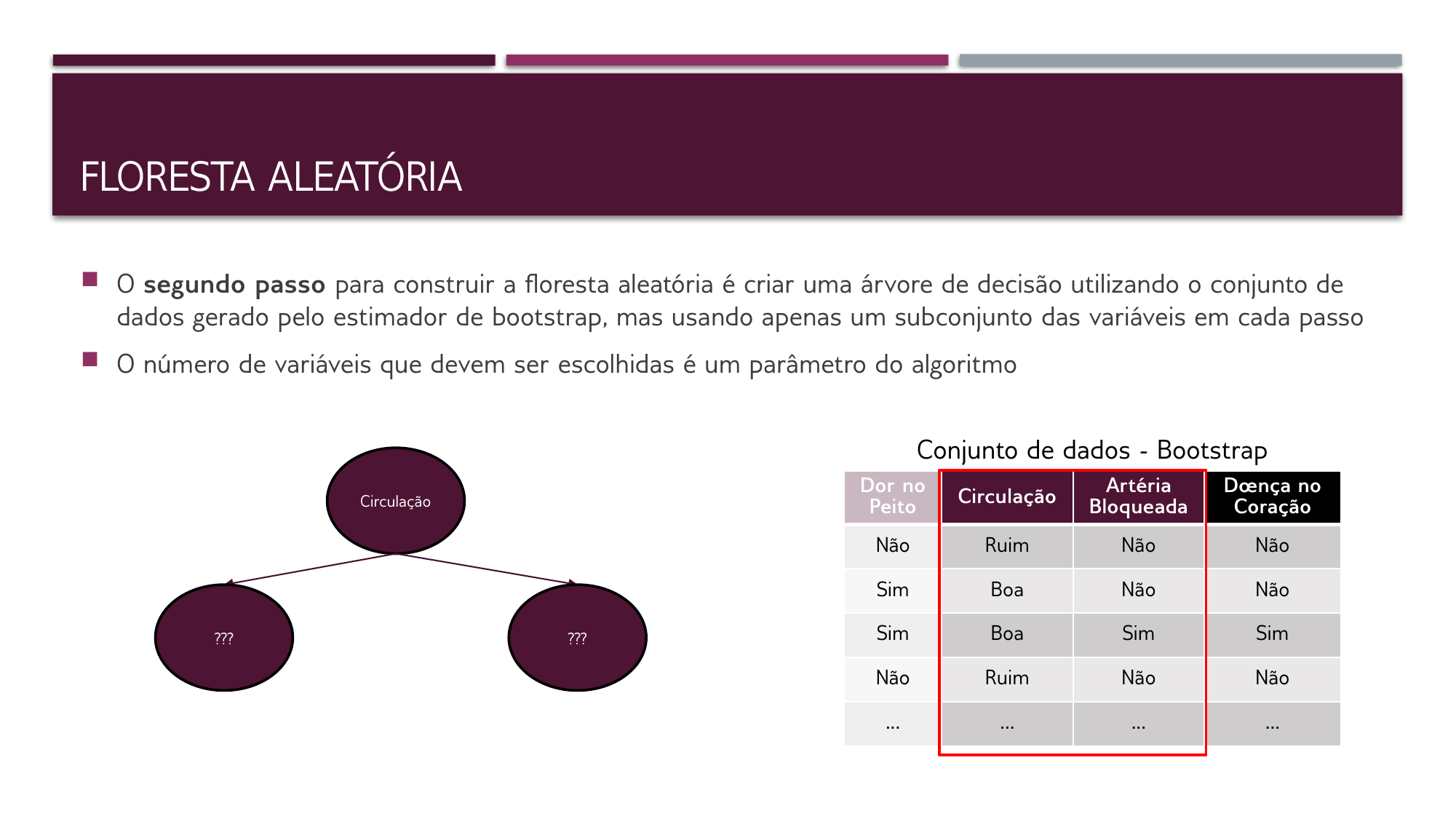

# Floresta aleatória
O segundo passo para construir a floresta aleatória é criar uma árvore de decisão utilizando o conjunto de dados gerado pelo estimador de bootstrap, mas usando apenas um subconjunto das variáveis em cada passo
O número de variáveis que devem ser escolhidas é um parâmetro do algoritmo
Conjunto de dados - Bootstrap
Circulação

| Dor no Peito | Circulação | Artéria Bloqueada | Doença no Coração |
| --- | --- | --- | --- |
| Não | Ruim | Não | Não |
| Sim | Boa | Não | Não |
| Sim | Boa | Sim | Sim |
| Não | Ruim | Não | Não |
| ... | ... | ... | ... |
???
???